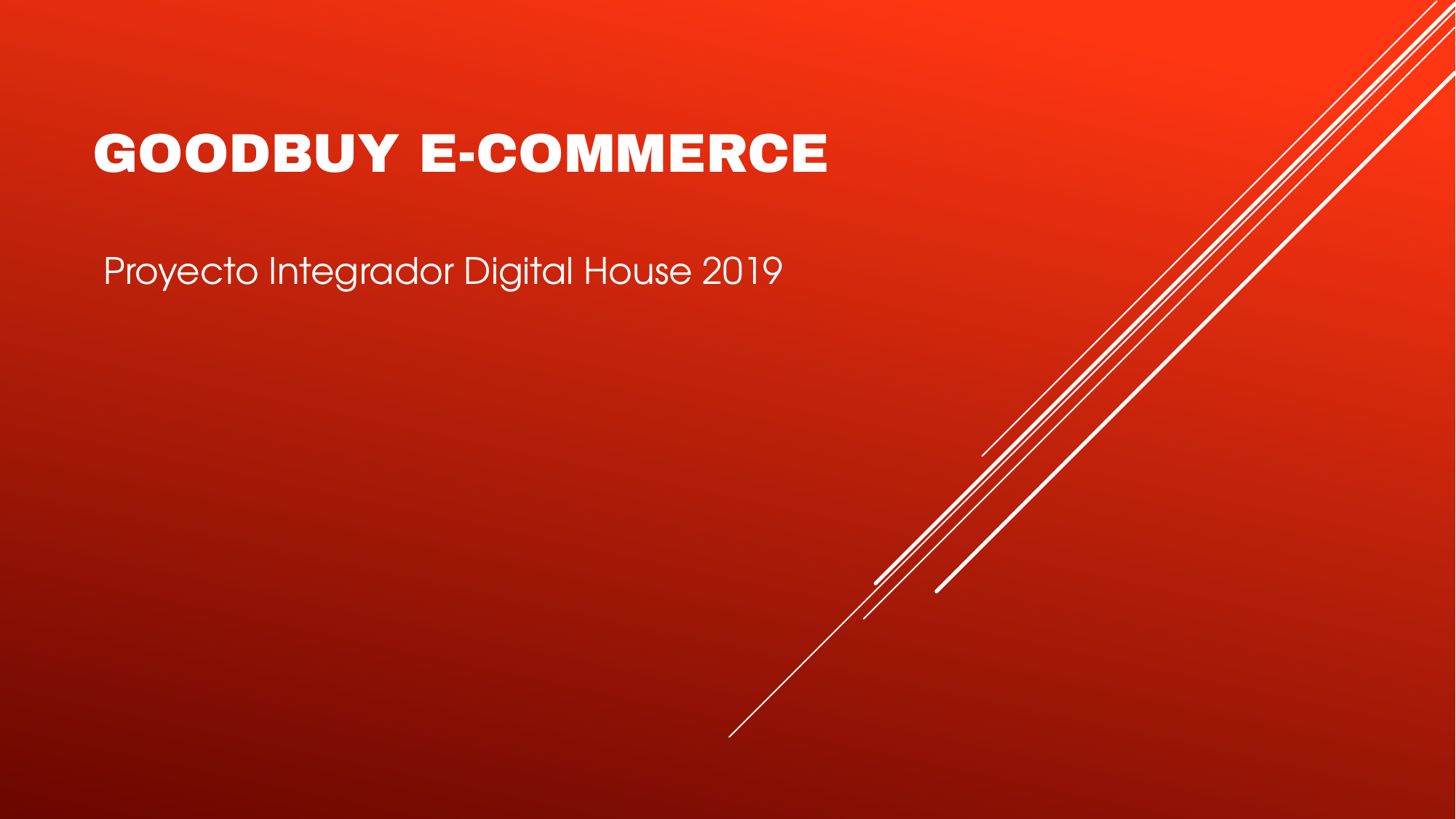

# GoodBuy E-commerce
Proyecto Integrador Digital House 2019